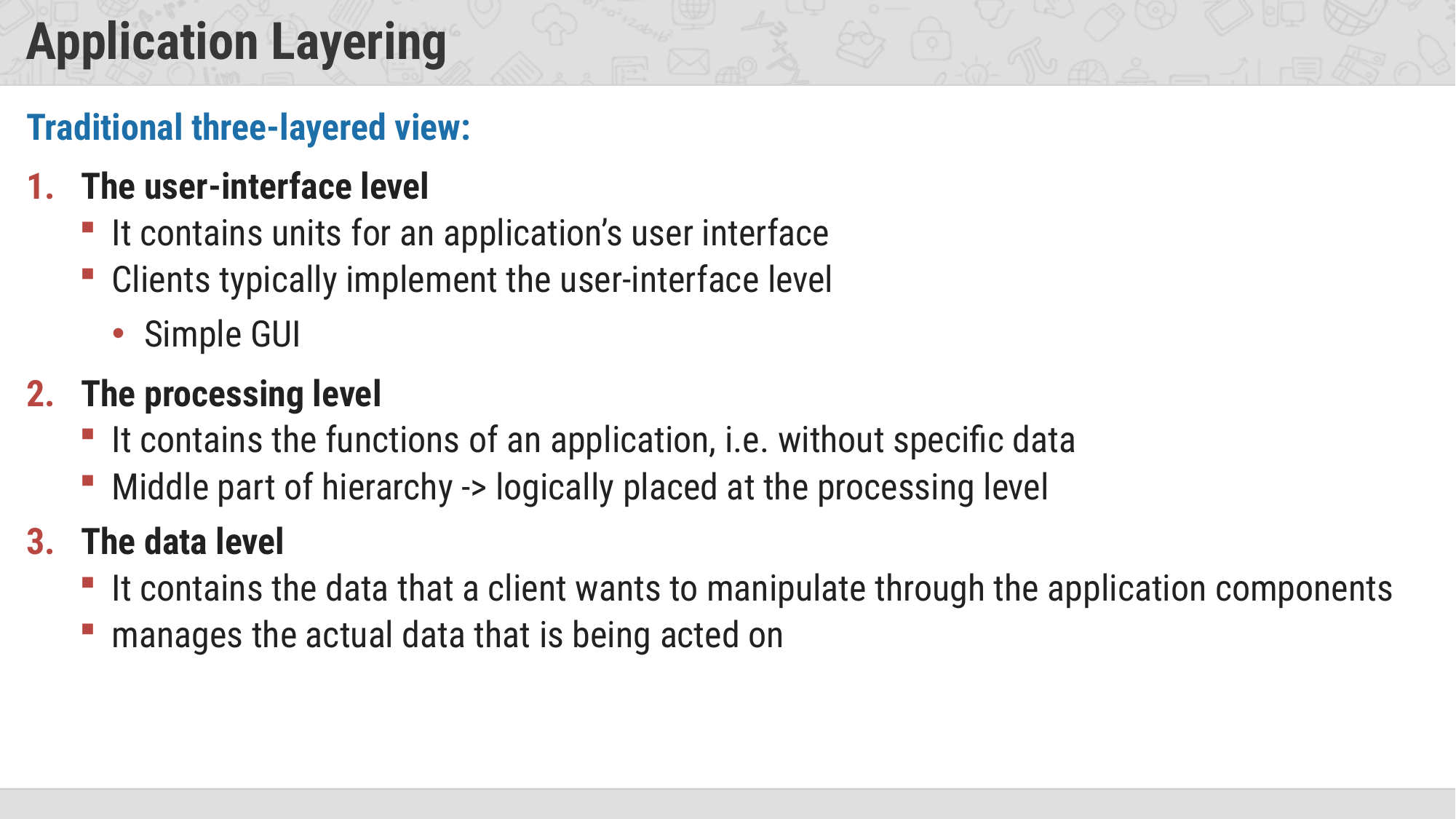

# Application Layering
Traditional three-layered view:
The user-interface level
It contains units for an application’s user interface
Clients typically implement the user-interface level
Simple GUI
The processing level
It contains the functions of an application, i.e. without specific data
Middle part of hierarchy -> logically placed at the processing level
The data level
It contains the data that a client wants to manipulate through the application components
manages the actual data that is being acted on